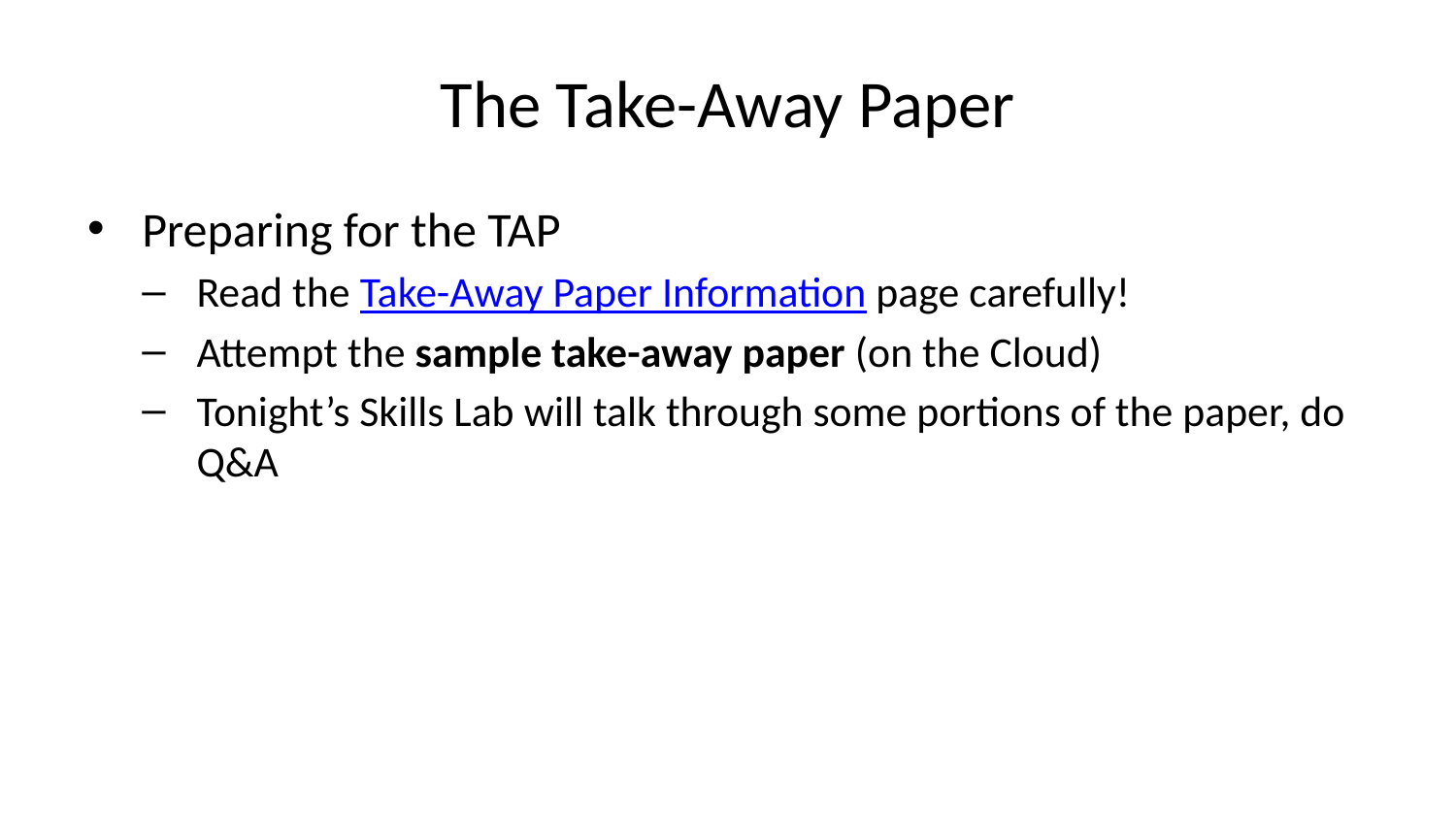

# The Take-Away Paper
Preparing for the TAP
Read the Take-Away Paper Information page carefully!
Attempt the sample take-away paper (on the Cloud)
Tonight’s Skills Lab will talk through some portions of the paper, do Q&A